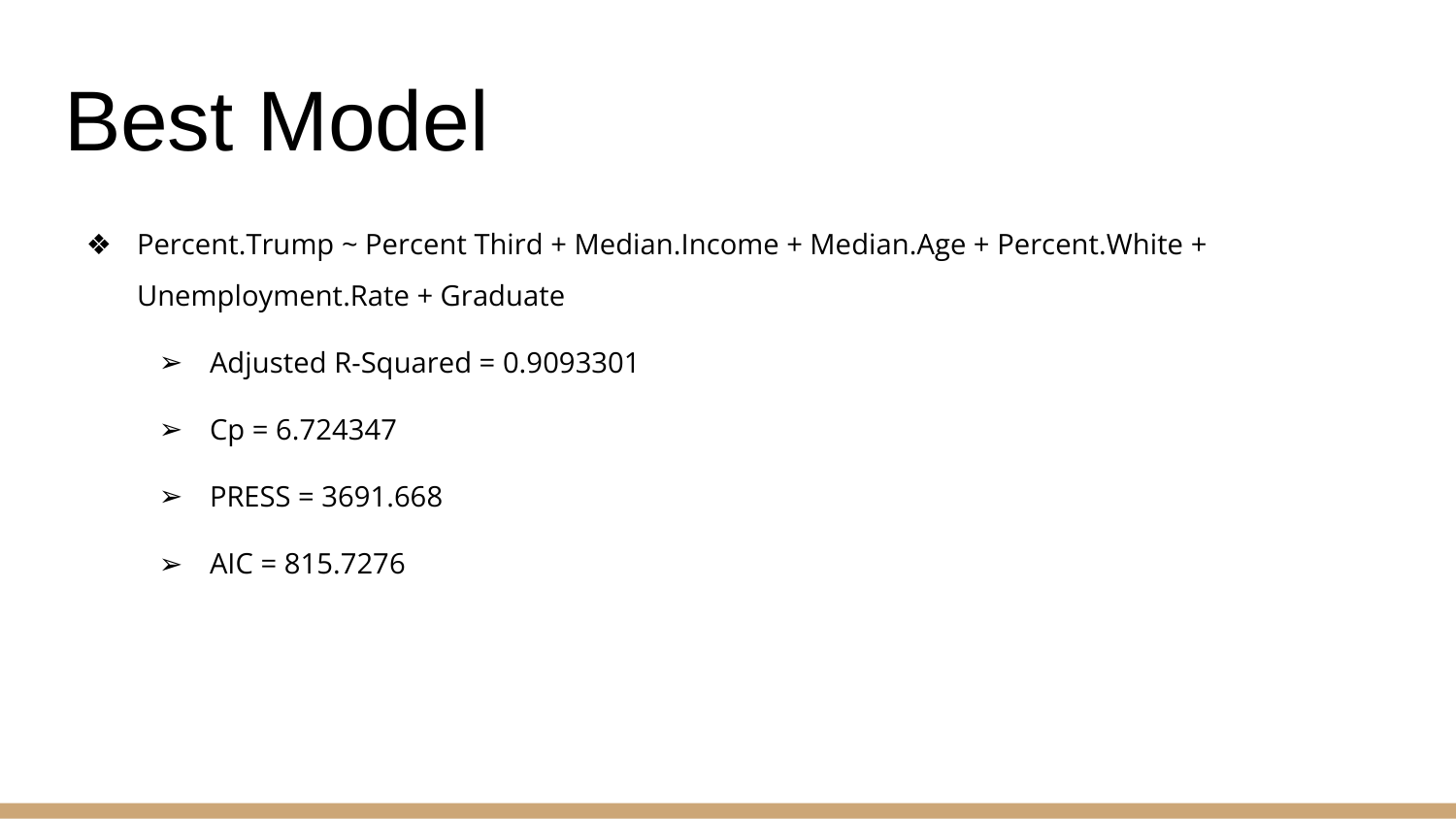

# Best Model
Percent.Trump ~ Percent Third + Median.Income + Median.Age + Percent.White + Unemployment.Rate + Graduate
Adjusted R-Squared = 0.9093301
Cp = 6.724347
PRESS = 3691.668
AIC = 815.7276